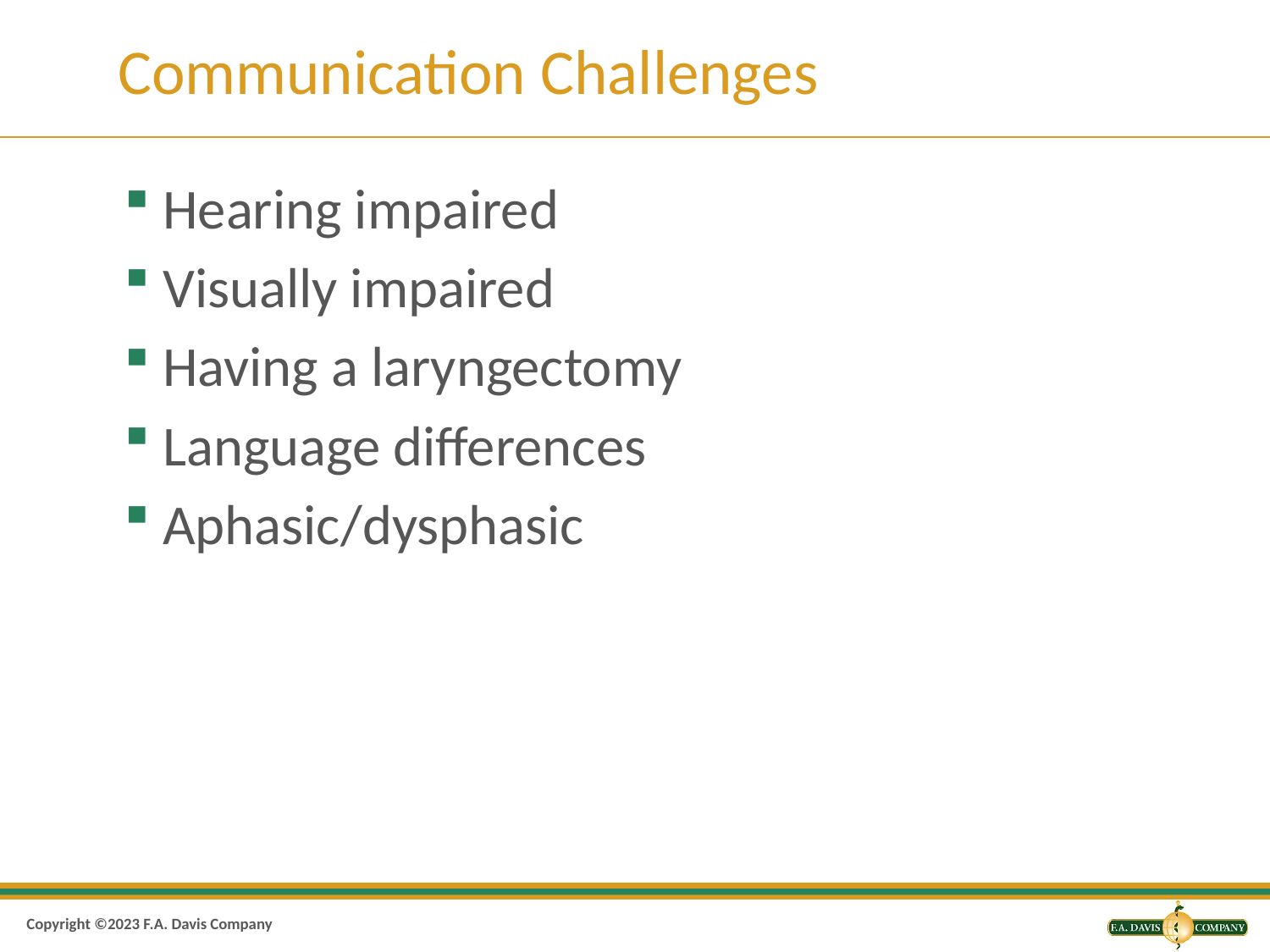

# Communication Challenges
Hearing impaired
Visually impaired
Having a laryngectomy
Language differences
Aphasic/dysphasic